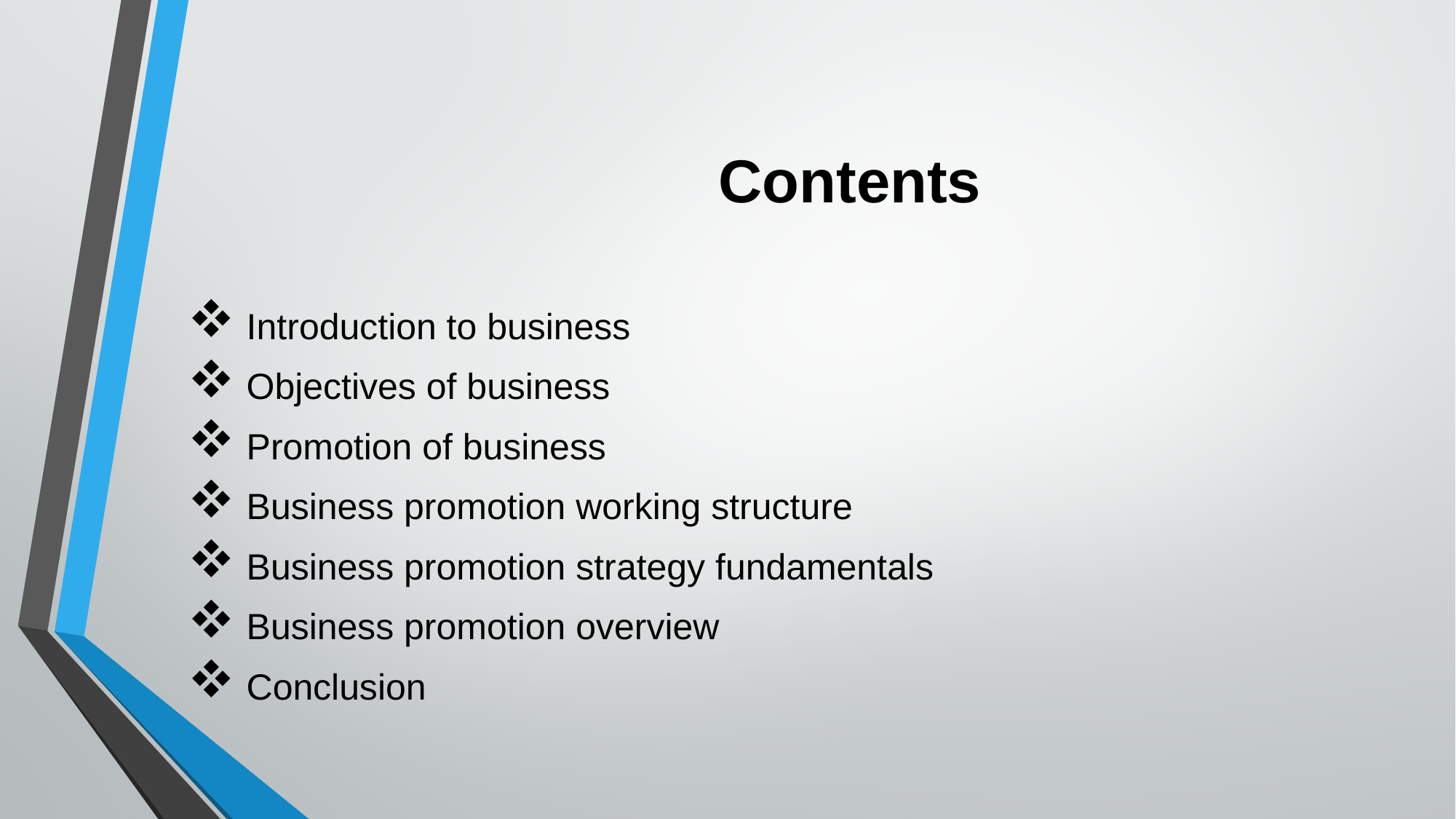

# Contents
 Introduction to business
 Objectives of business
 Promotion of business
 Business promotion working structure
 Business promotion strategy fundamentals
 Business promotion overview
 Conclusion